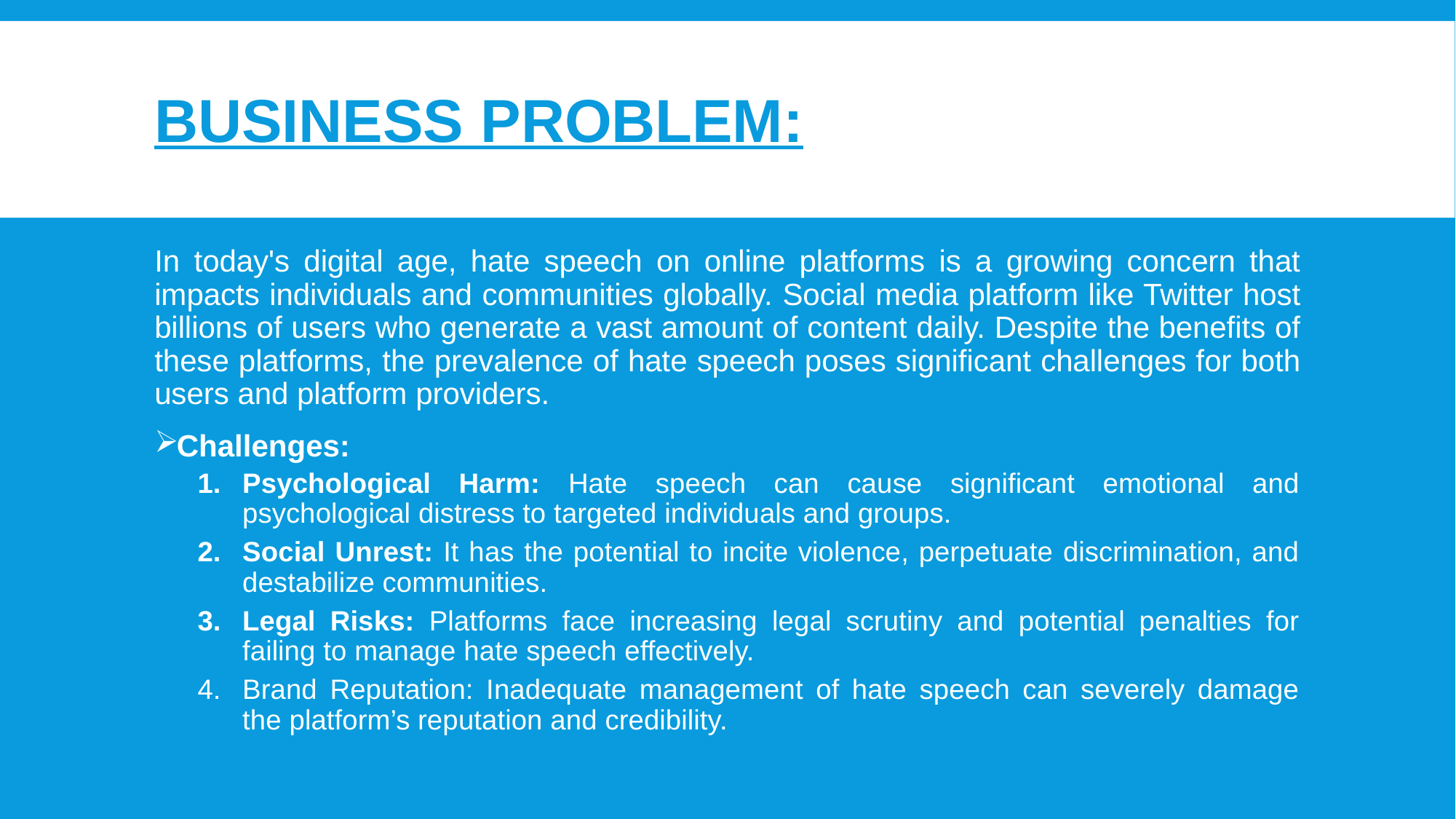

# Business Problem:
In today's digital age, hate speech on online platforms is a growing concern that impacts individuals and communities globally. Social media platform like Twitter host billions of users who generate a vast amount of content daily. Despite the benefits of these platforms, the prevalence of hate speech poses significant challenges for both users and platform providers.
Challenges:
Psychological Harm: Hate speech can cause significant emotional and psychological distress to targeted individuals and groups.
Social Unrest: It has the potential to incite violence, perpetuate discrimination, and destabilize communities.
Legal Risks: Platforms face increasing legal scrutiny and potential penalties for failing to manage hate speech effectively.
Brand Reputation: Inadequate management of hate speech can severely damage the platform’s reputation and credibility.